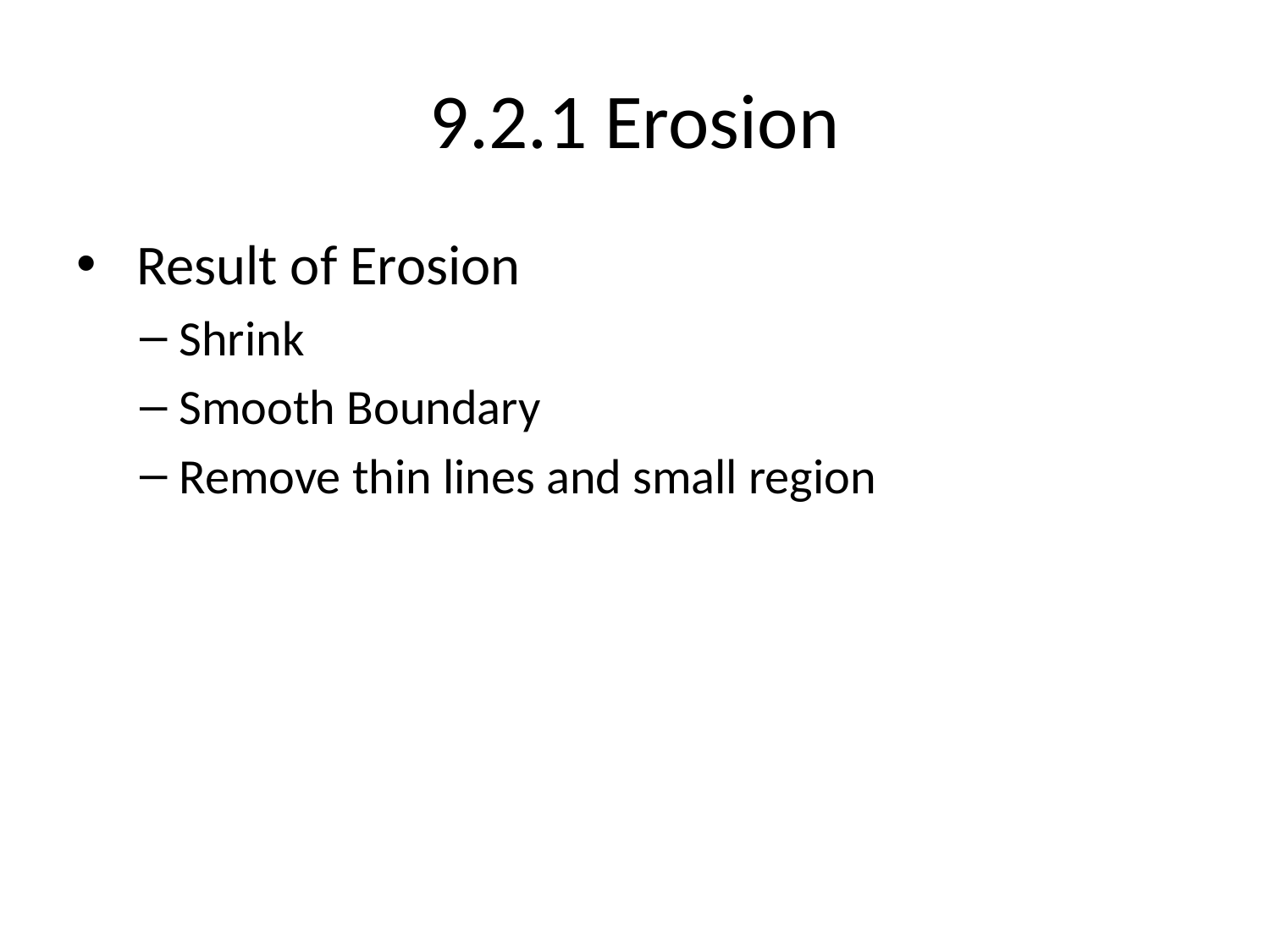

# 9.2.1 Erosion
 Result of Erosion
Shrink
Smooth Boundary
Remove thin lines and small region